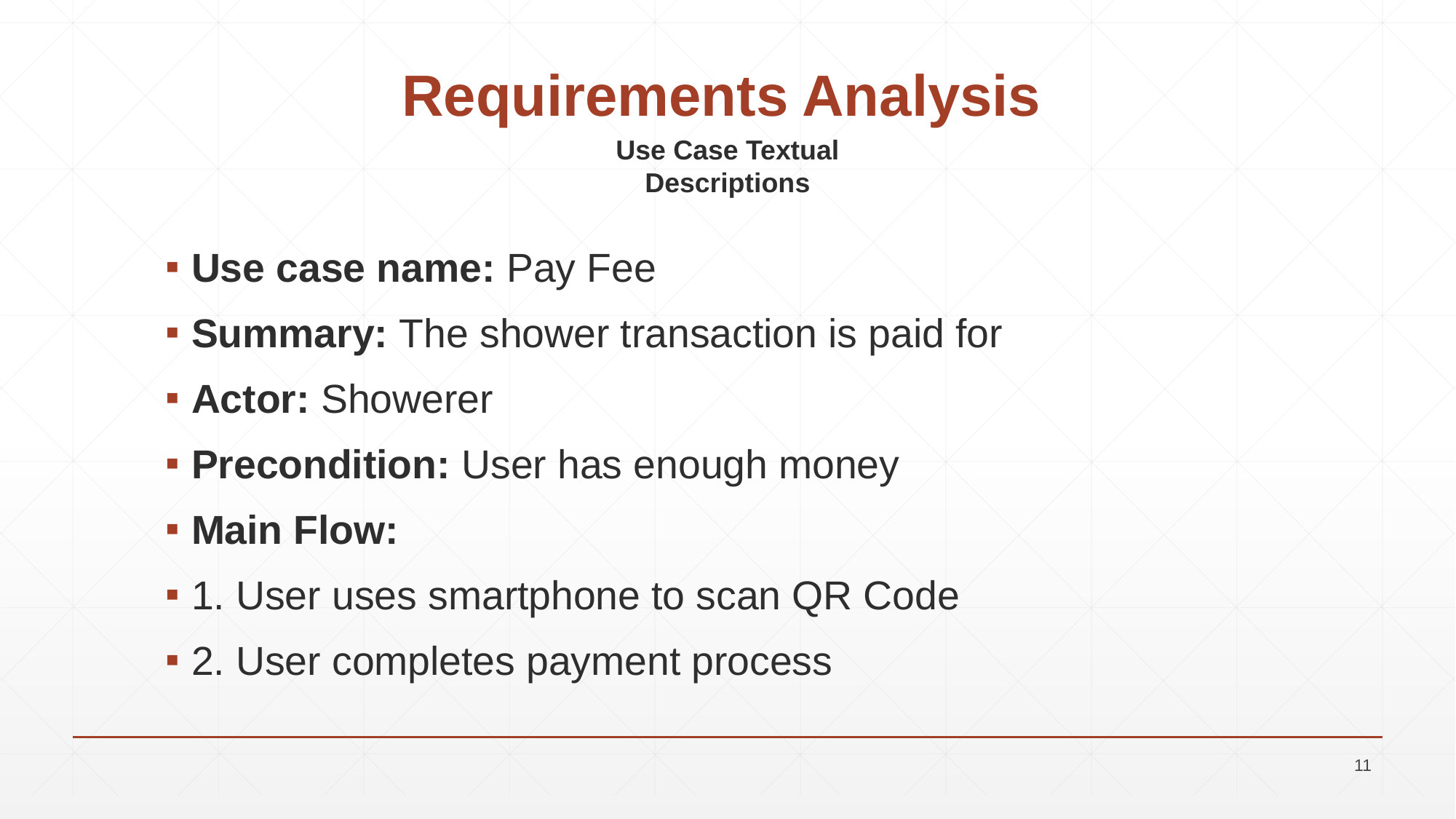

# Requirements Analysis
Use Case Textual Descriptions
Use case name: Pay Fee
Summary: The shower transaction is paid for
Actor: Showerer
Precondition: User has enough money
Main Flow:
1. User uses smartphone to scan QR Code
2. User completes payment process

11